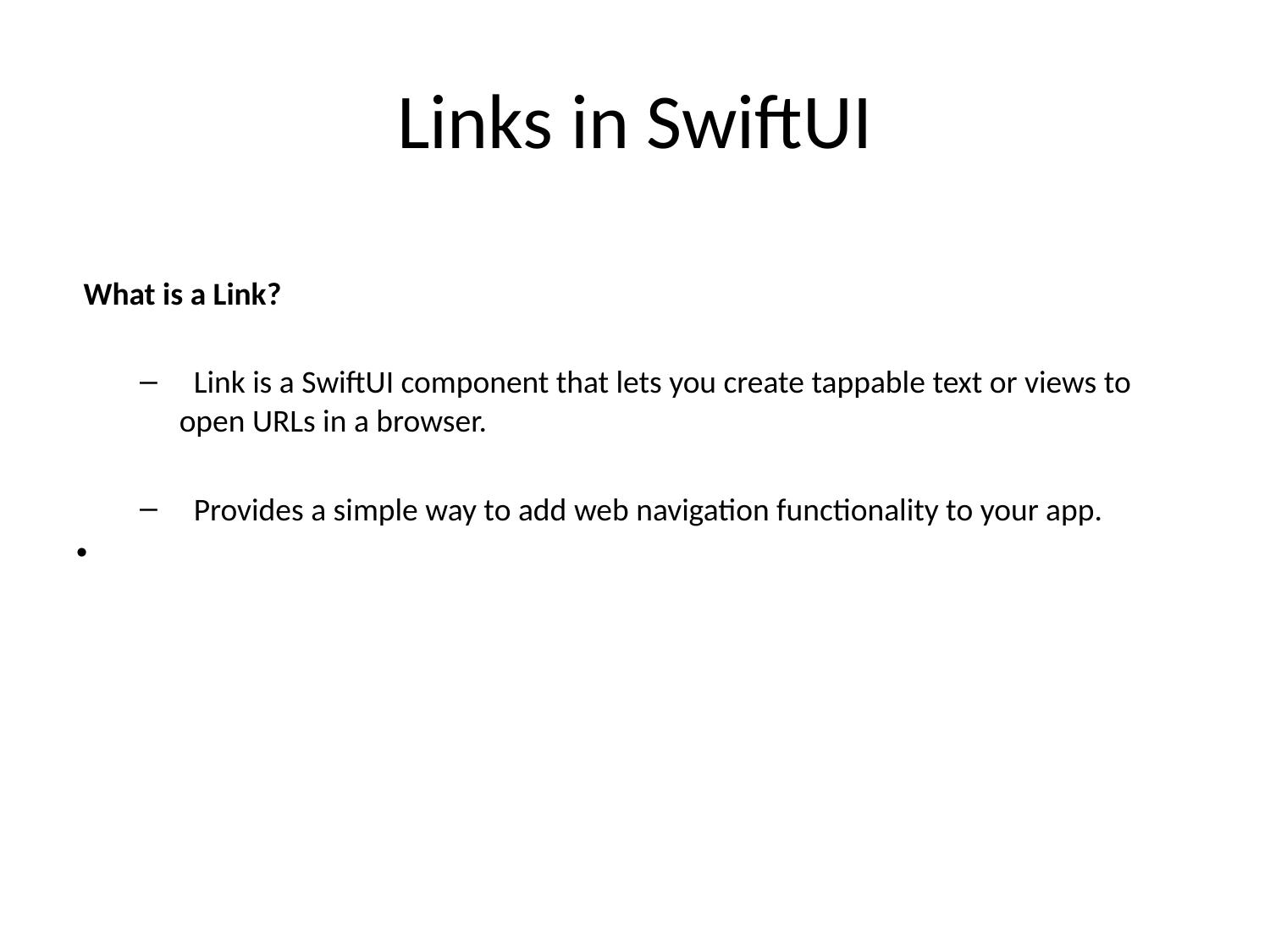

# Links in SwiftUI

 What is a Link?

  Link is a SwiftUI component that lets you create tappable text or views to open URLs in a browser.

  Provides a simple way to add web navigation functionality to your app.